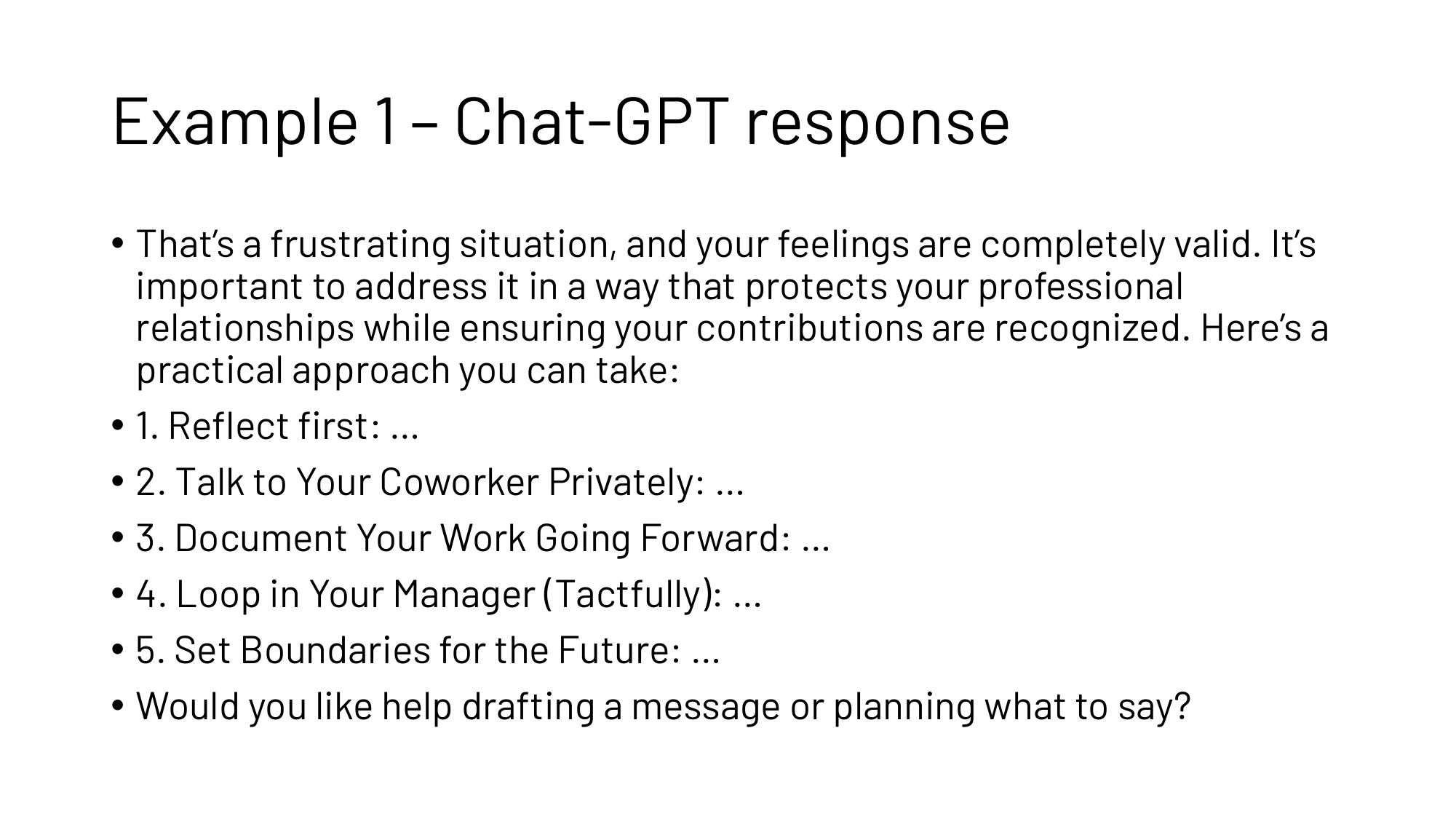

# Example 1 – Chat-GPT response
That’s a frustrating situation, and your feelings are completely valid. It’s important to address it in a way that protects your professional relationships while ensuring your contributions are recognized. Here’s a practical approach you can take:
1. Reflect first: …
2. Talk to Your Coworker Privately: …
3. Document Your Work Going Forward: …
4. Loop in Your Manager (Tactfully): …
5. Set Boundaries for the Future: …
Would you like help drafting a message or planning what to say?